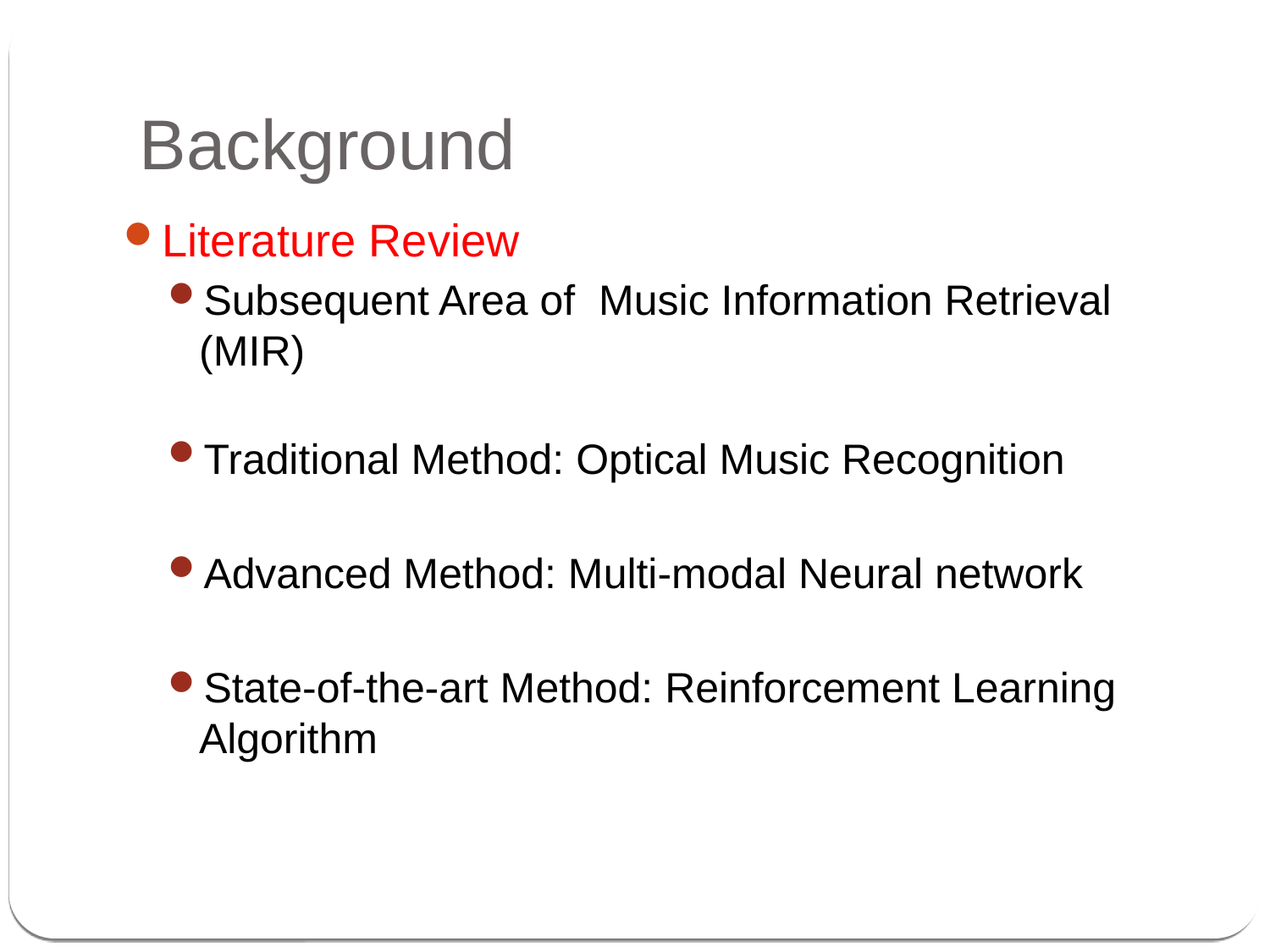

Background
Literature Review
Subsequent Area of  Music Information Retrieval (MIR)

Traditional Method: Optical Music Recognition

Advanced Method: Multi-modal Neural network

State-of-the-art Method: Reinforcement Learning Algorithm